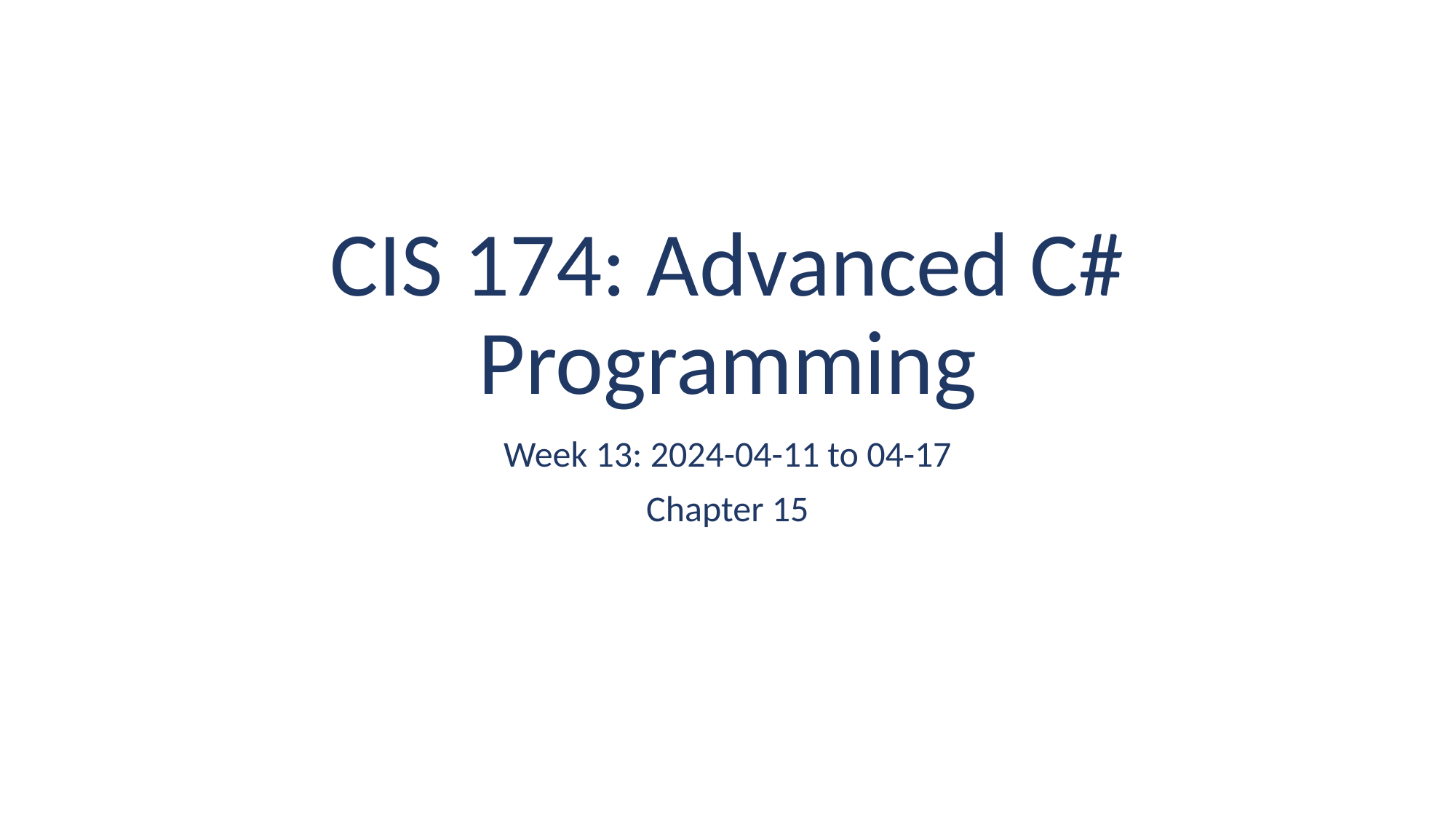

# CIS 174: Advanced C# Programming
Week 13: 2024-04-11 to 04-17
Chapter 15